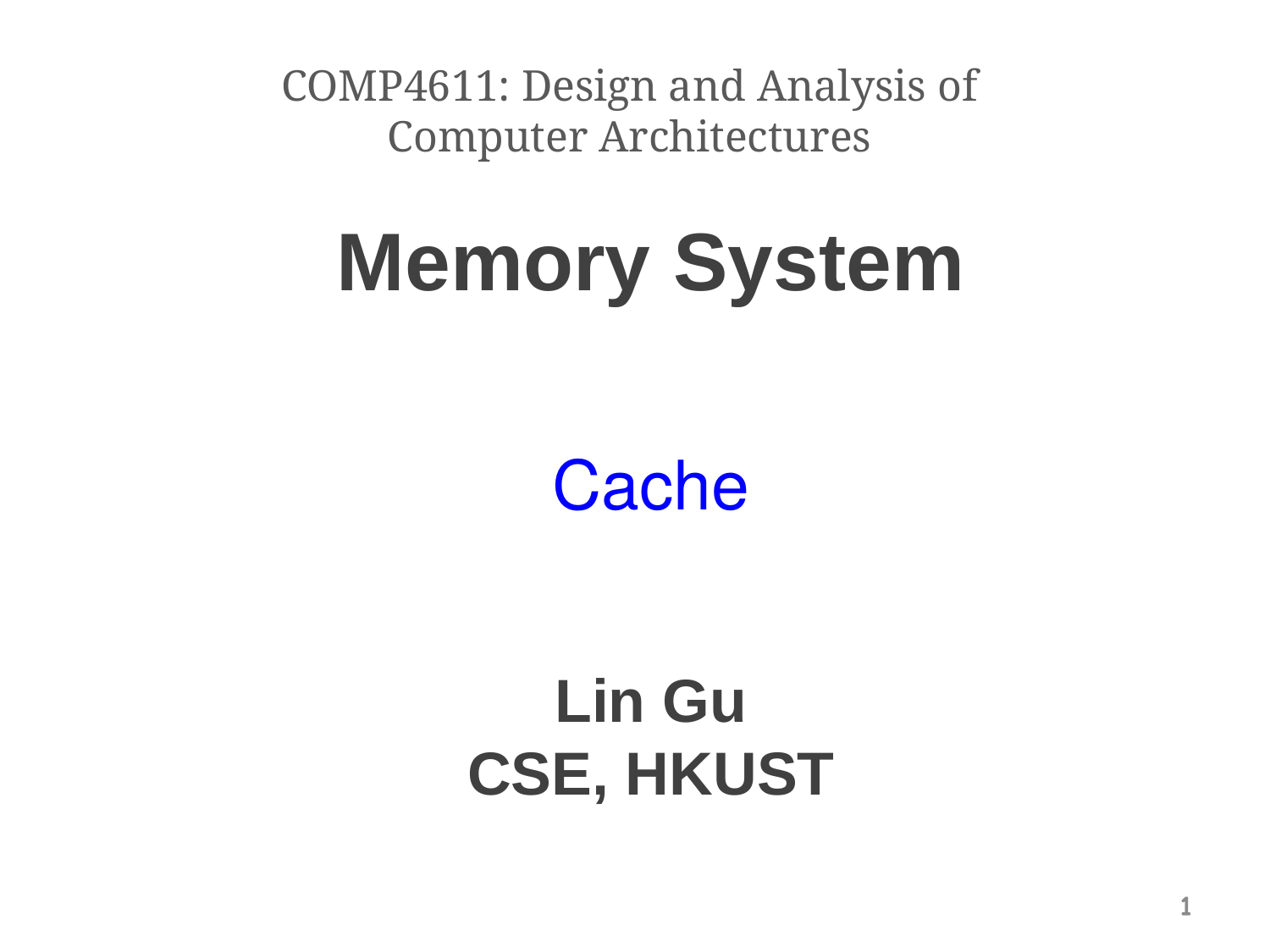

COMP4611: Design and Analysis of Computer Architectures
Memory System
Cache
Lin Gu
CSE, HKUST
1